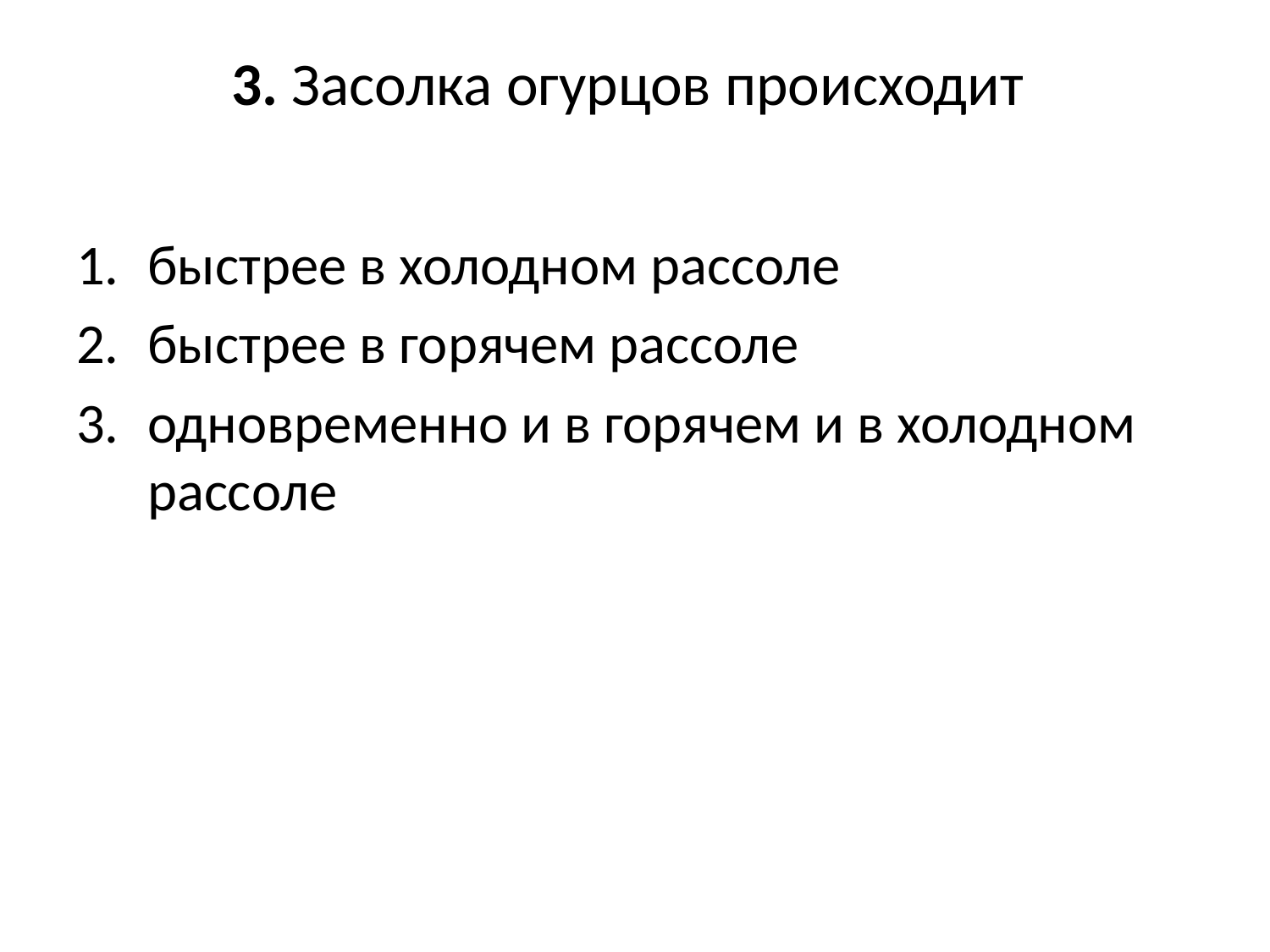

# 3. Засолка огурцов происходит
быстрее в холодном рассоле
быстрее в горячем рассоле
одновременно и в горячем и в холодном рассоле